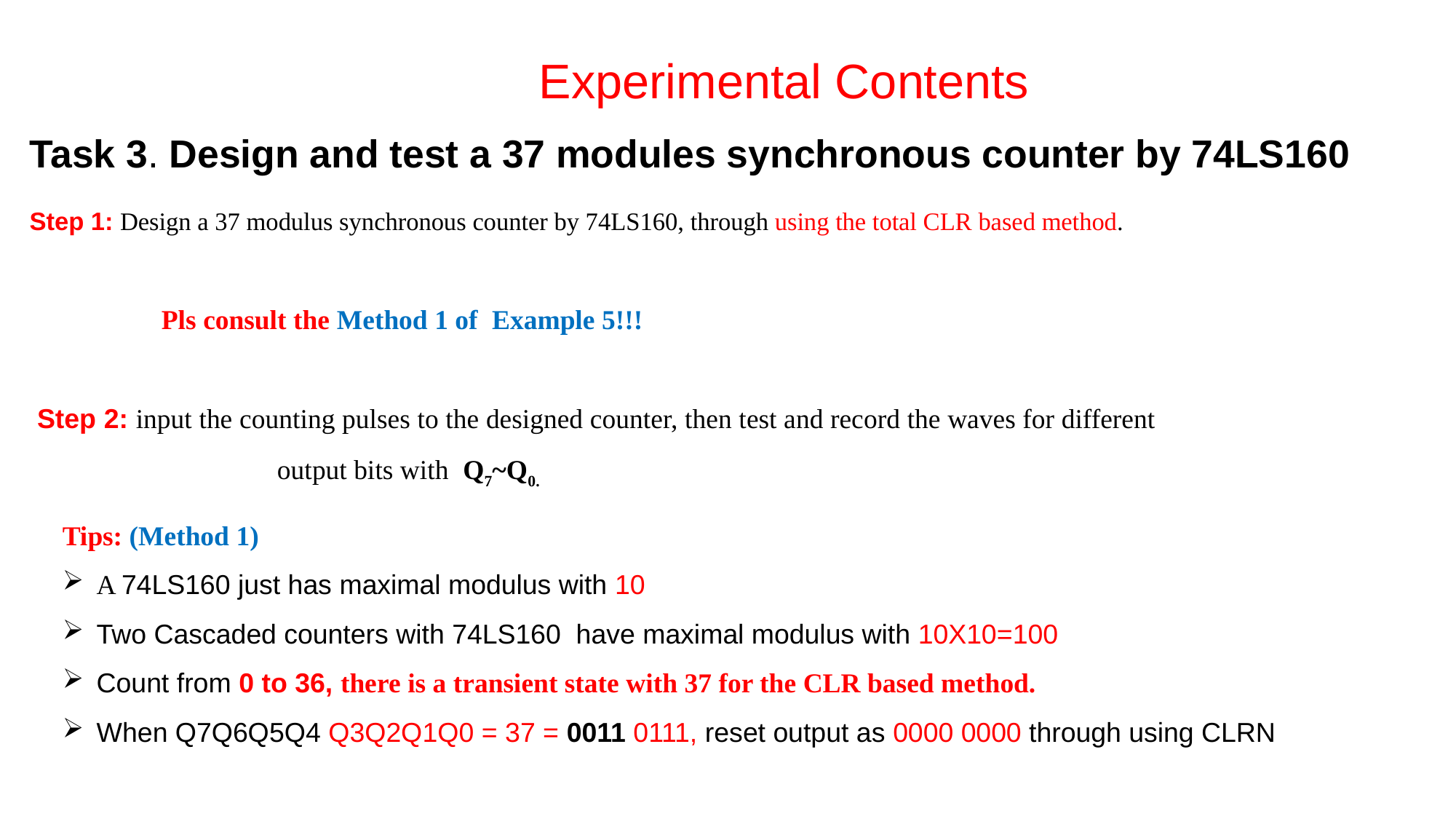

Experimental Contents
Task 3. Design and test a 37 modules synchronous counter by 74LS160
Step 1: Design a 37 modulus synchronous counter by 74LS160, through using the total CLR based method.

Pls consult the Method 1 of  Example 5!!!
 Step 2: input the counting pulses to the designed counter, then test and record the waves for different                       output bits with  Q7~Q0.
Tips: (Method 1)
A 74LS160 just has maximal modulus with 10
Two Cascaded counters with 74LS160  have maximal modulus with 10X10=100
Count from 0 to 36, there is a transient state with 37 for the CLR based method.
When Q7Q6Q5Q4 Q3Q2Q1Q0 = 37 = 0011 0111, reset output as 0000 0000 through using CLRN